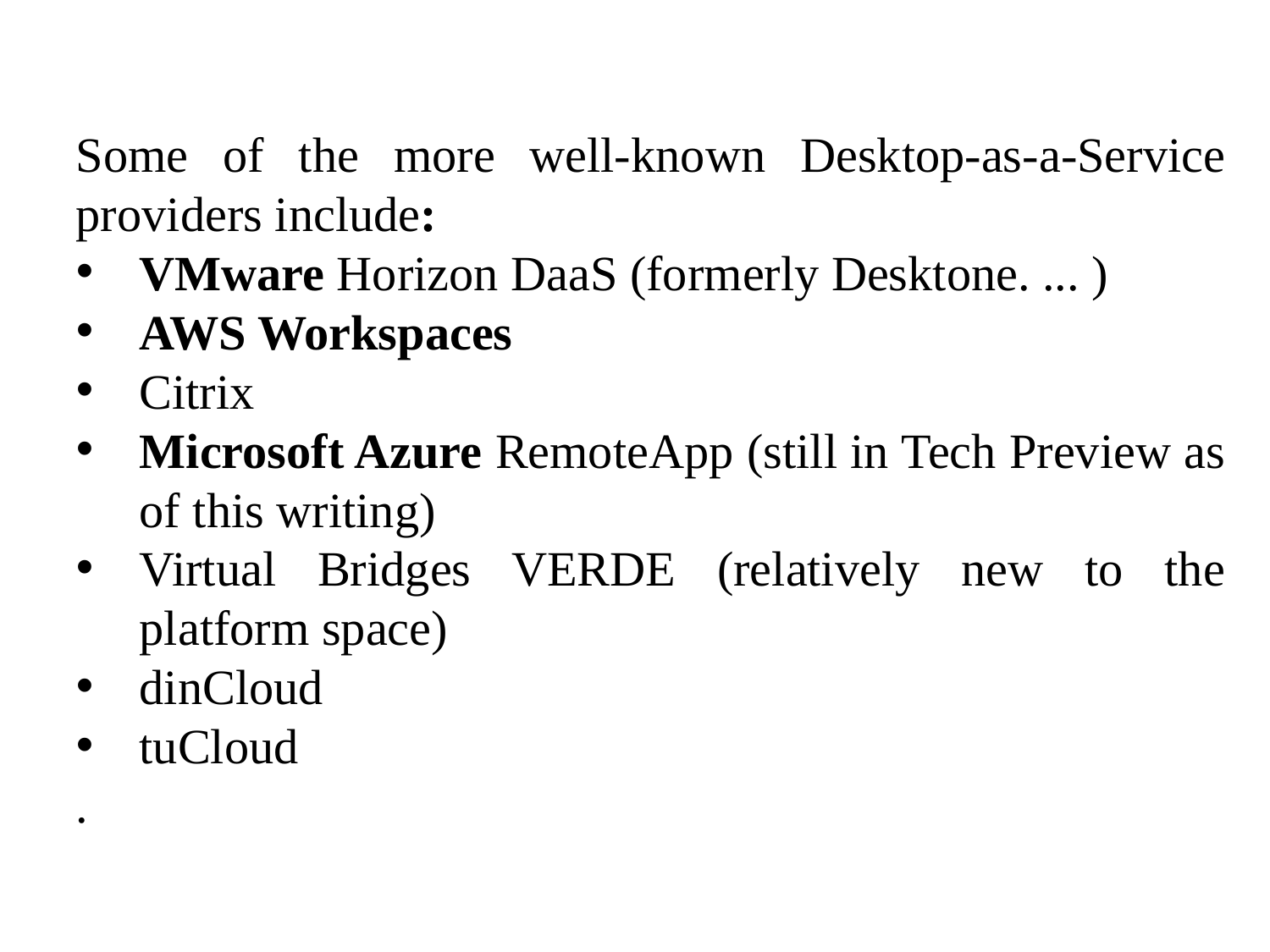

Some of the more well-known Desktop-as-a-Service providers include:
VMware Horizon DaaS (formerly Desktone. ... )
AWS Workspaces
Citrix
Microsoft Azure RemoteApp (still in Tech Preview as of this writing)
Virtual Bridges VERDE (relatively new to the platform space)
dinCloud
tuCloud
.